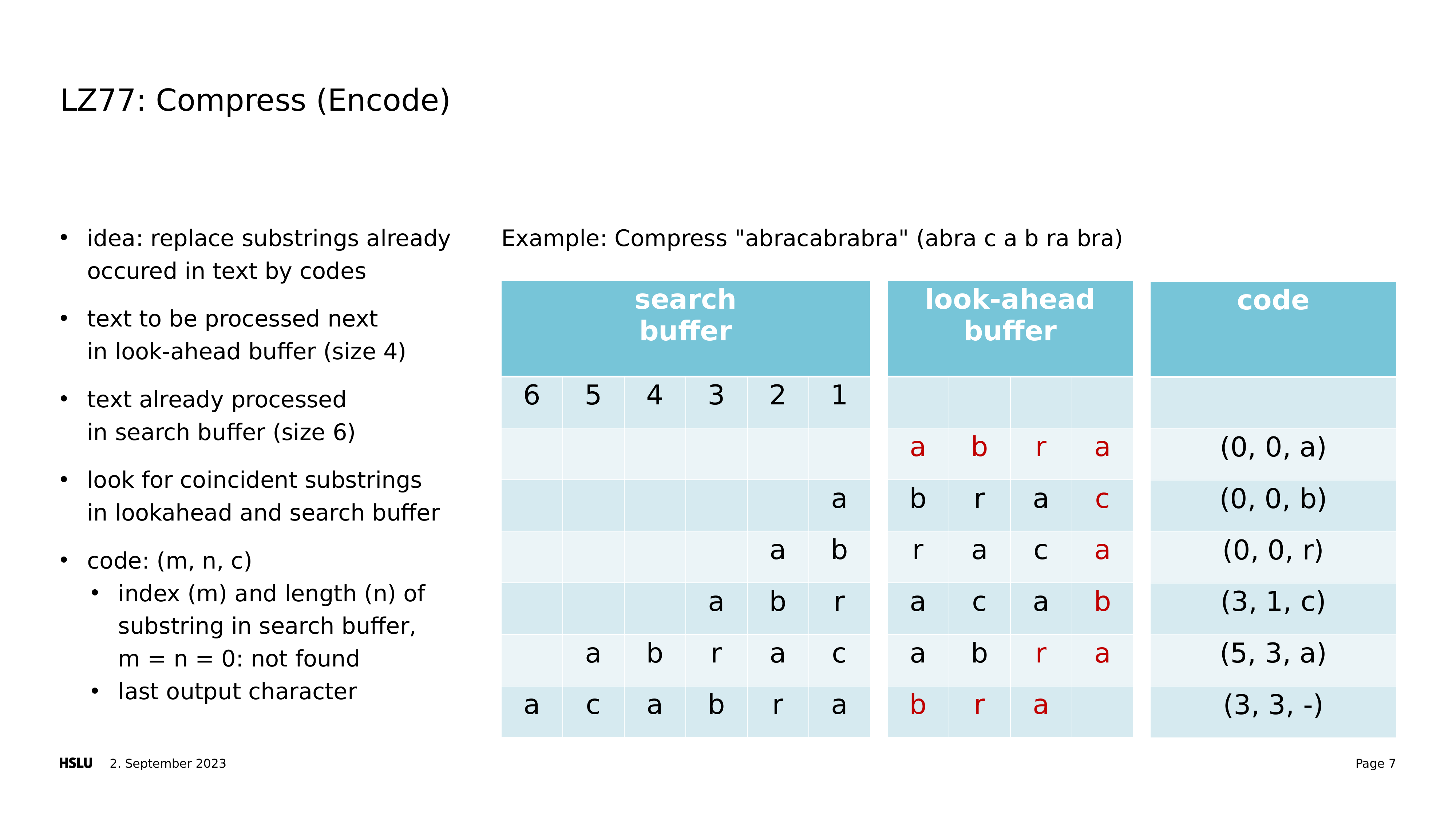

# LZ77: Compress (Encode)
idea: replace substrings already occured in text by codes
text to be processed next
in look-ahead buffer (size 4)
text already processed
in search buffer (size 6)
look for coincident substrings
in lookahead and search buffer
code: (m, n, c)
index (m) and length (n) of substring in search buffer,
m = n = 0: not found
last output character

Example: Compress "abracabrabra" (abra c a b ra bra)
| search buffer |  |  |  |  |  |
| --- | --- | --- | --- | --- | --- |
| 6 | 5 | 4 | 3 | 2 | 1 |
|  |  |  |  |  |  |
|  |  |  |  |  | a |
|  |  |  |  | a | b |
|  |  |  | a | b | r |
|  | a | b | r | a | c |
| a | c | a | b | r | a |
| look-ahead buffer |  |  |  |
| --- | --- | --- | --- |
|  |  |  |  |
| a | b | r | a |
| b | r | a | c |
| r | a | c | a |
| a | c | a | b |
| a | b | r | a |
| b | r | a |  |
| code |
| --- |
|  |
| (0, 0, a) |
| (0, 0, b) |
| (0, 0, r) |
| (3, 1, c) |
| (5, 3, a) |
| (3, 3, -) |
2. September 2023
Page 7